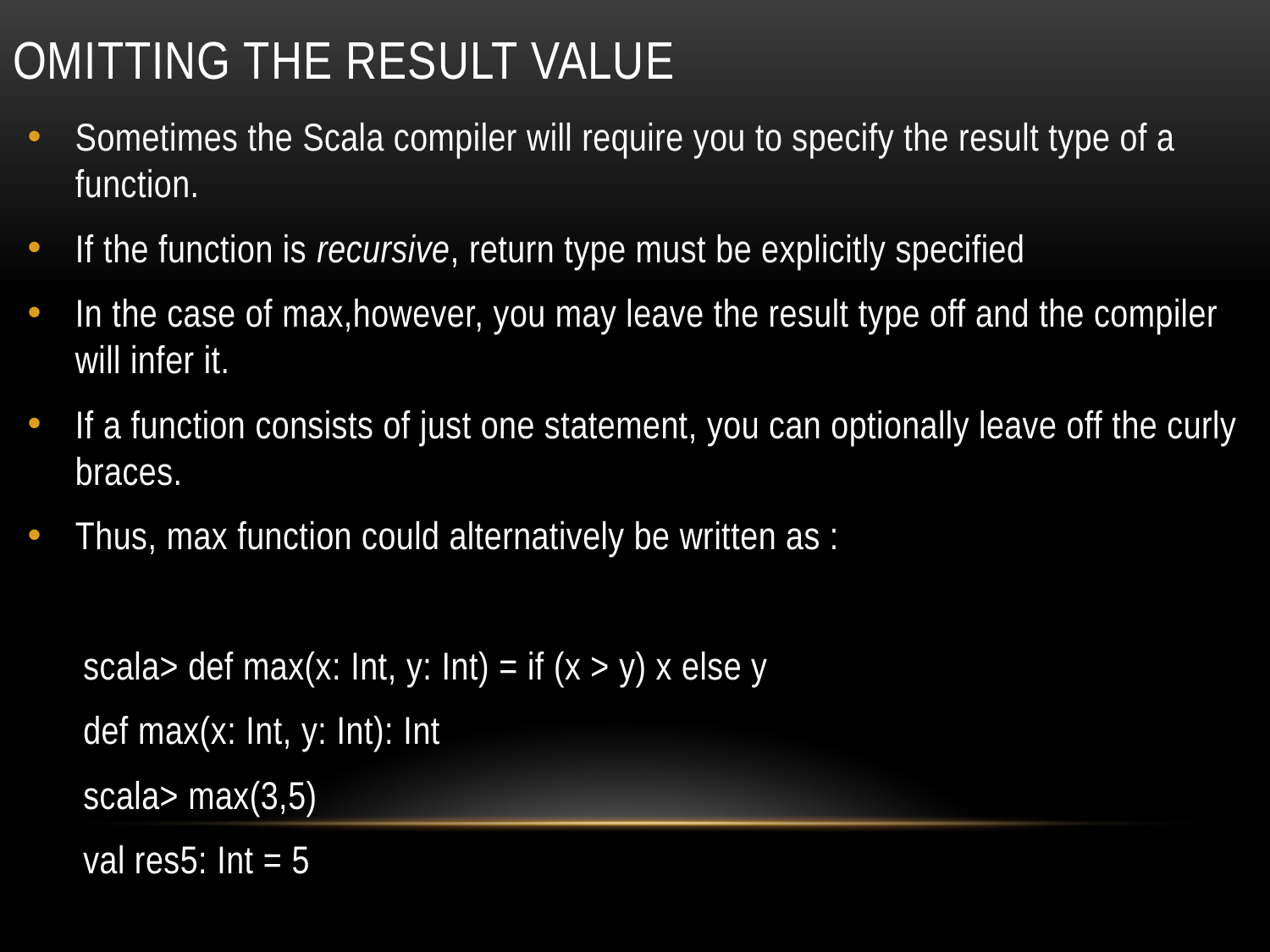

# Omitting the result value
Sometimes the Scala compiler will require you to specify the result type of a function.
If the function is recursive, return type must be explicitly specified
In the case of max,however, you may leave the result type off and the compiler will infer it.
If a function consists of just one statement, you can optionally leave off the curly braces.
Thus, max function could alternatively be written as :

scala> def max(x: Int, y: Int) = if (x > y) x else y
def max(x: Int, y: Int): Int
scala> max(3,5)
val res5: Int = 5